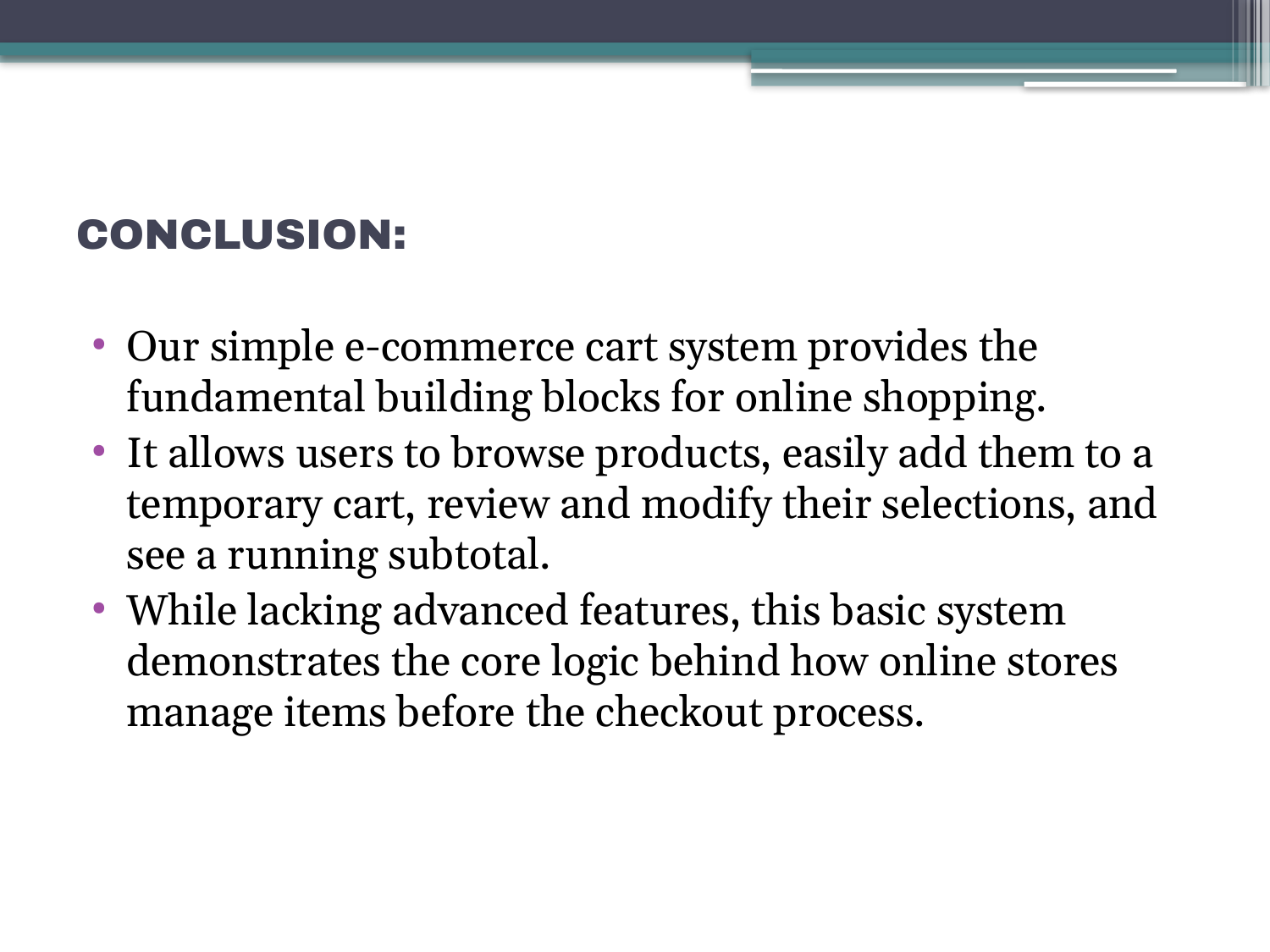

# CONCLUSION:

Our simple e-commerce cart system provides the fundamental building blocks for online shopping.
It allows users to browse products, easily add them to a temporary cart, review and modify their selections, and see a running subtotal.
While lacking advanced features, this basic system demonstrates the core logic behind how online stores manage items before the checkout process.